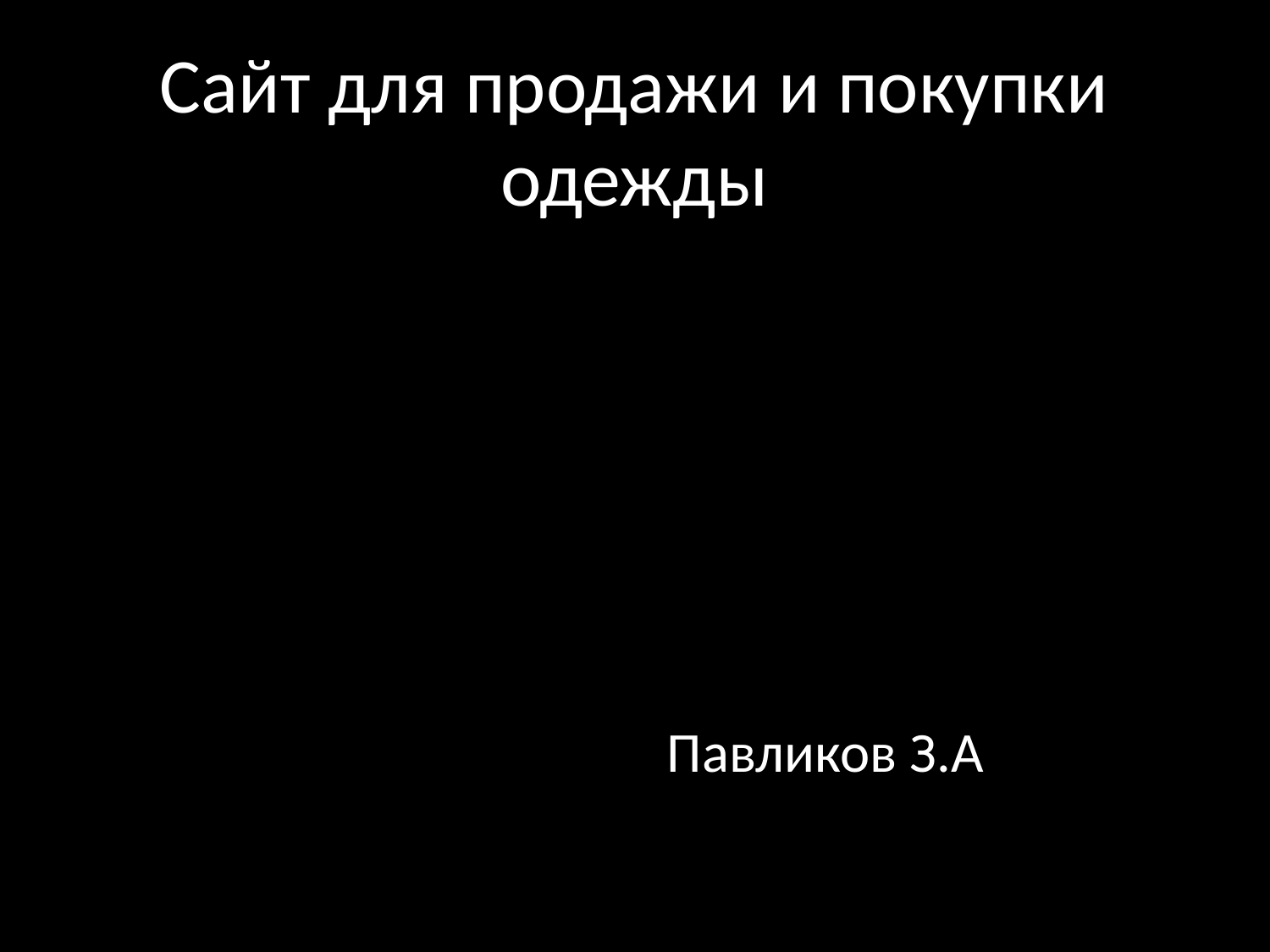

# Сайт для продажи и покупки одежды
Павликов З.А